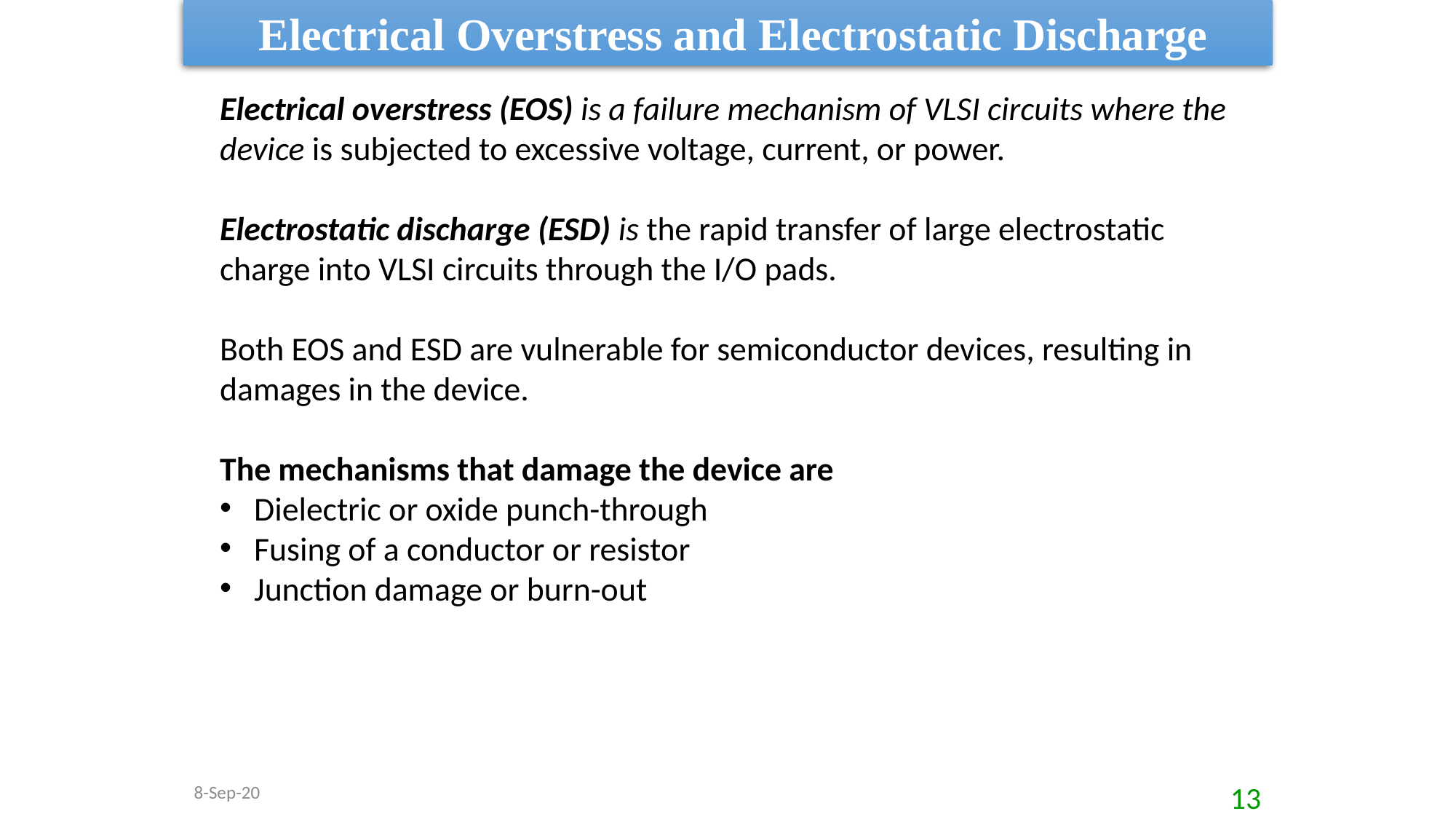

Electrical Overstress and Electrostatic Discharge
Electrical overstress (EOS) is a failure mechanism of VLSI circuits where the device is subjected to excessive voltage, current, or power.

Electrostatic discharge (ESD) is the rapid transfer of large electrostatic charge into VLSI circuits through the I/O pads.

Both EOS and ESD are vulnerable for semiconductor devices, resulting in
damages in the device.

The mechanisms that damage the device are
Dielectric or oxide punch-through
Fusing of a conductor or resistor
Junction damage or burn-out

8-Sep-20
13